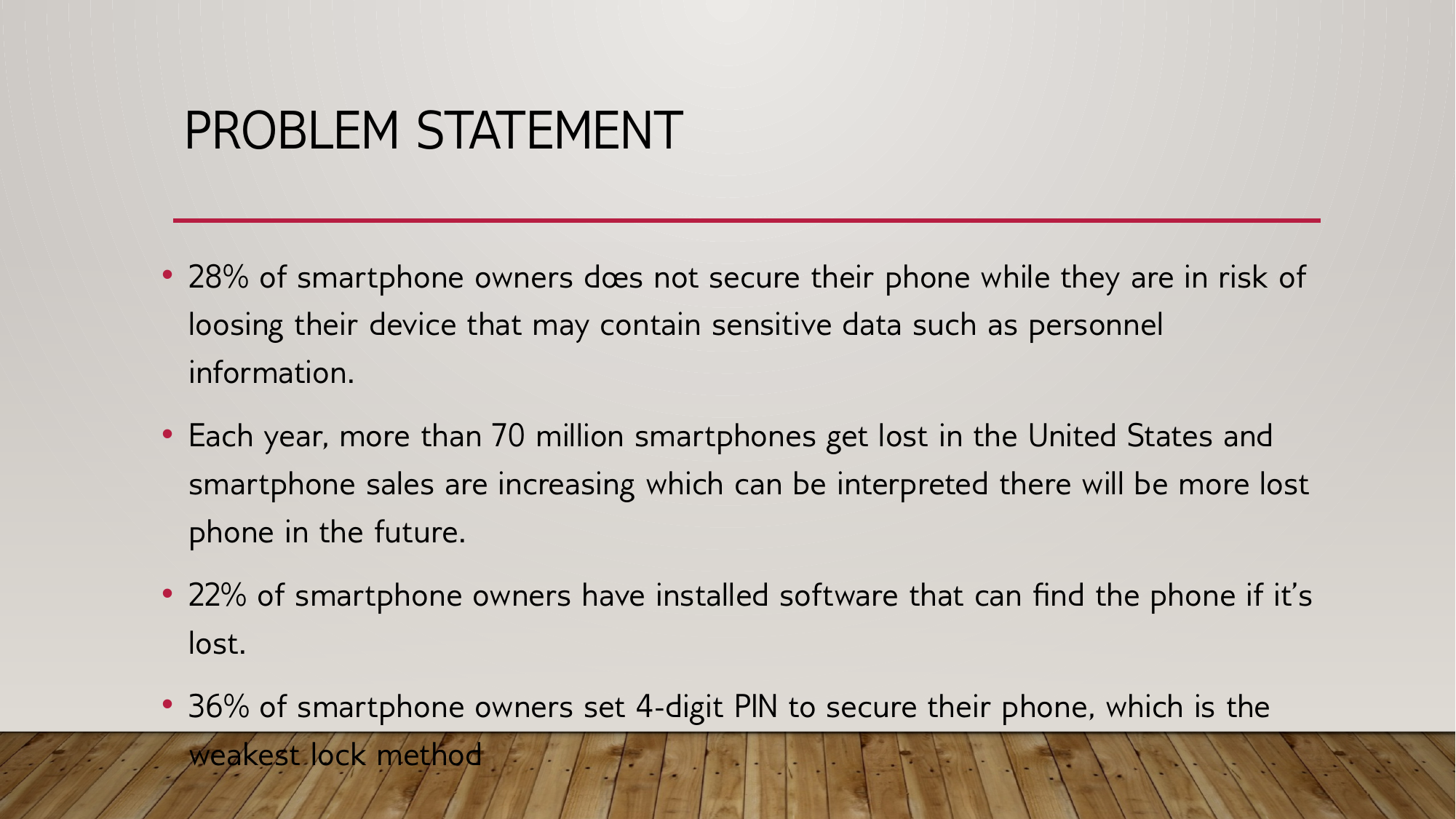

# Problem statement
28% of smartphone owners does not secure their phone while they are in risk of loosing their device that may contain sensitive data such as personnel information.
Each year, more than 70 million smartphones get lost in the United States and smartphone sales are increasing which can be interpreted there will be more lost phone in the future.
22% of smartphone owners have installed software that can find the phone if it’s lost.
36% of smartphone owners set 4-digit PIN to secure their phone, which is the weakest lock method